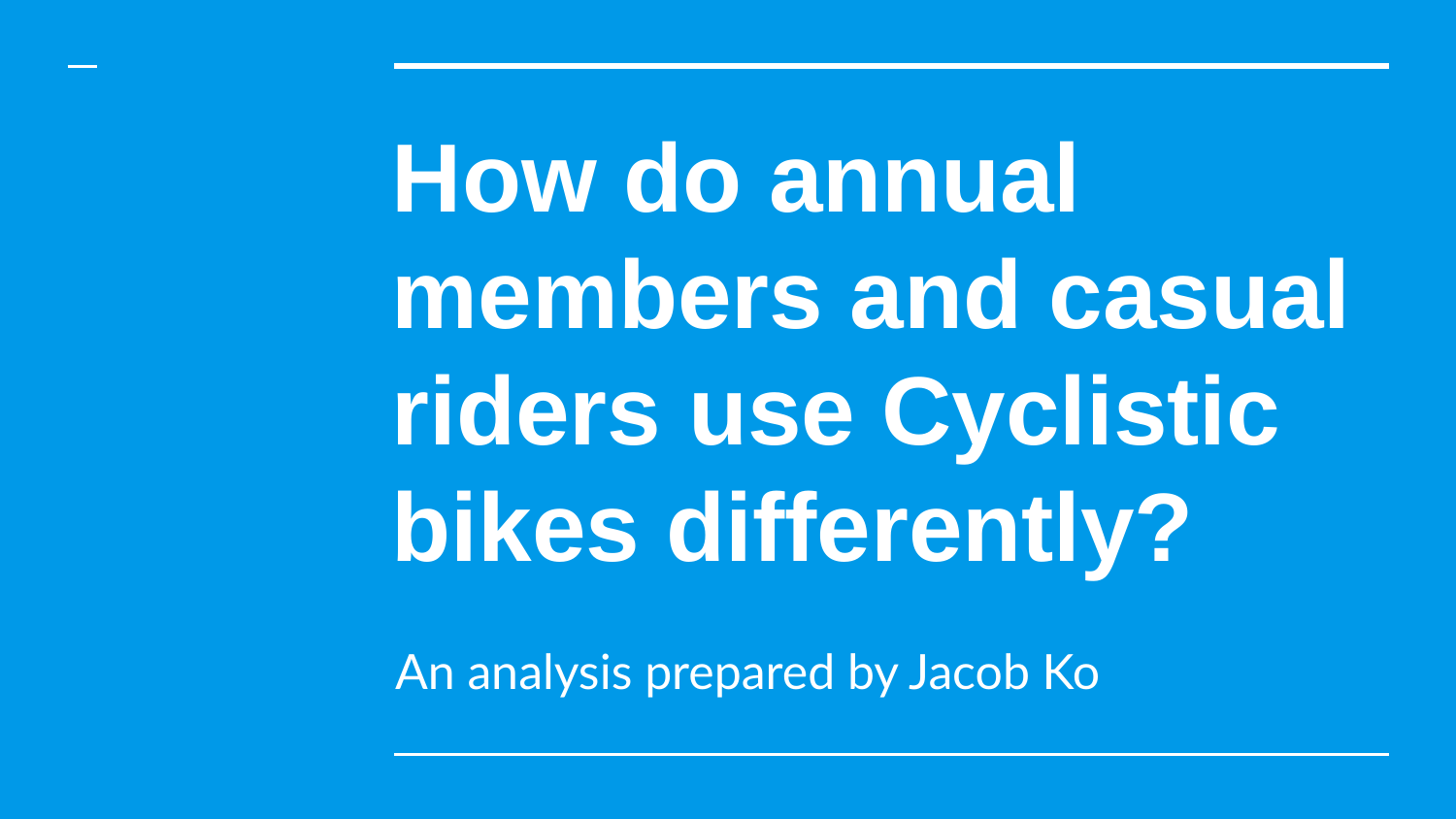

# How do annual members and casual riders use Cyclistic bikes differently?
An analysis prepared by Jacob Ko